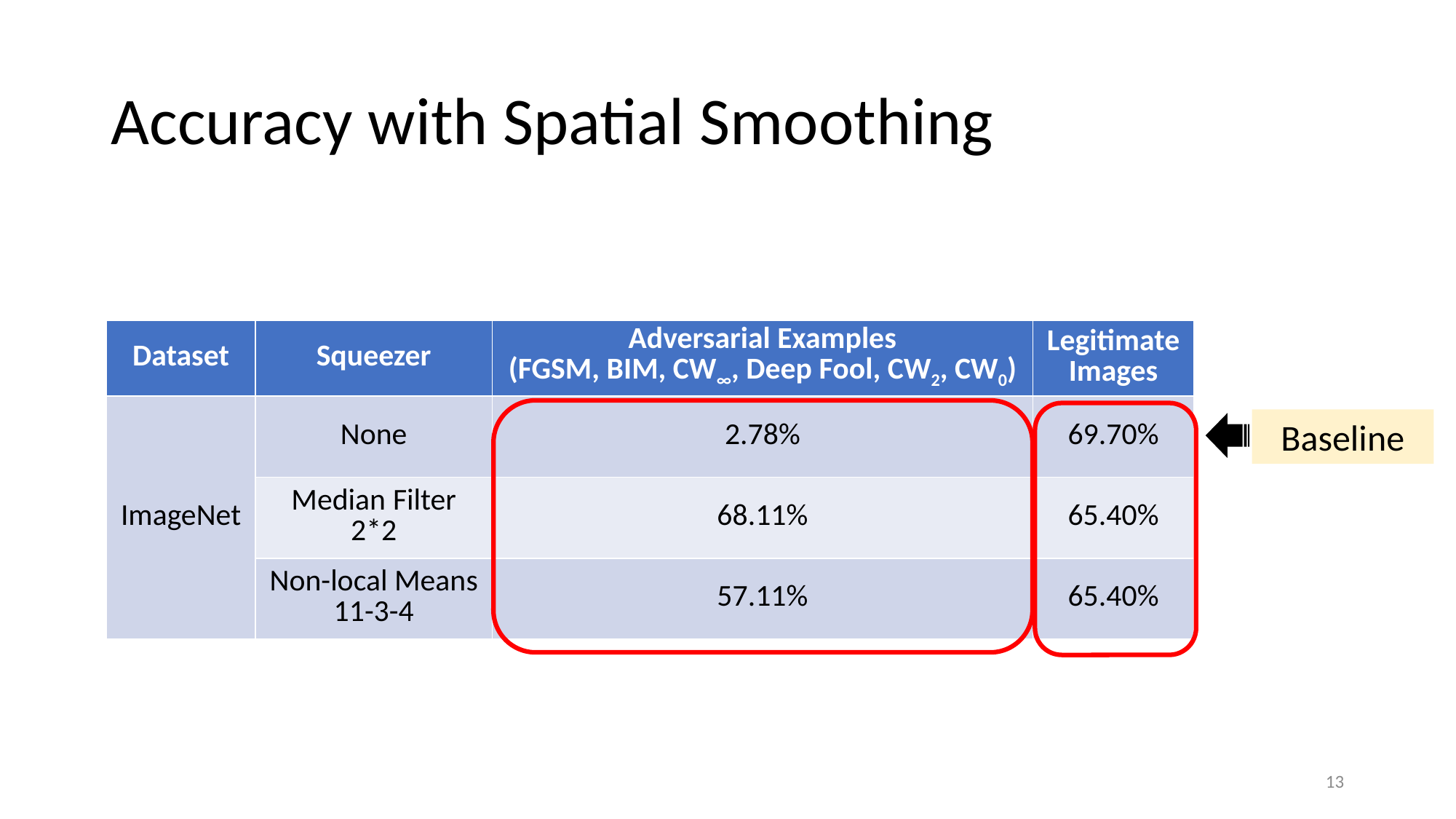

# Accuracy with Spatial Smoothing
| Dataset | Squeezer | Adversarial Examples (FGSM, BIM, CW∞, Deep Fool, CW2, CW0) | Legitimate Images |
| --- | --- | --- | --- |
| ImageNet | None | 2.78% | 69.70% |
|  | Median Filter 2\*2 | 68.11% | 65.40% |
|  | Non-local Means 11-3-4 | 57.11% | 65.40% |

Baseline

13